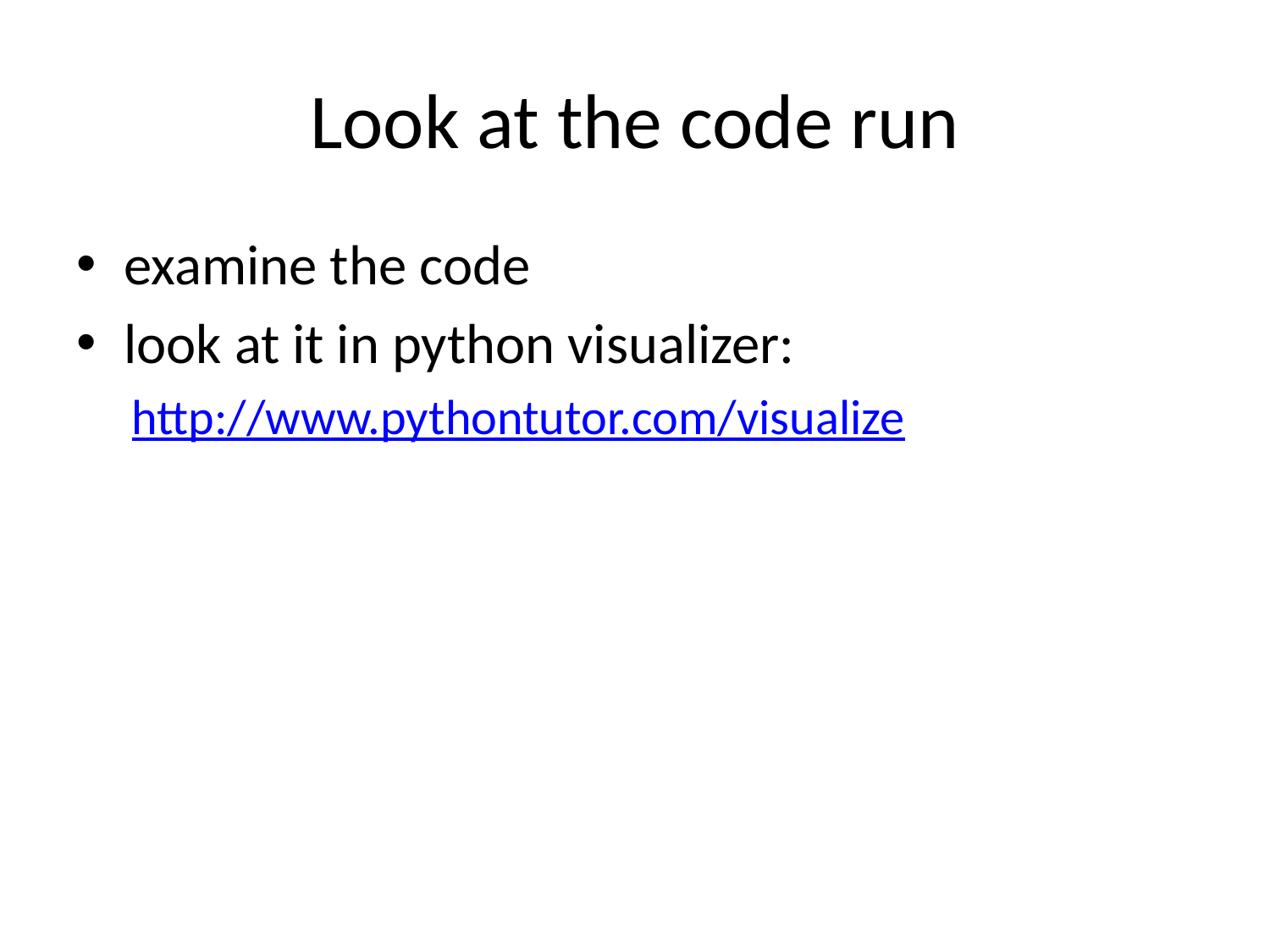

# Look at the code run
examine the code
look at it in python visualizer:
http://www.pythontutor.com/visualize